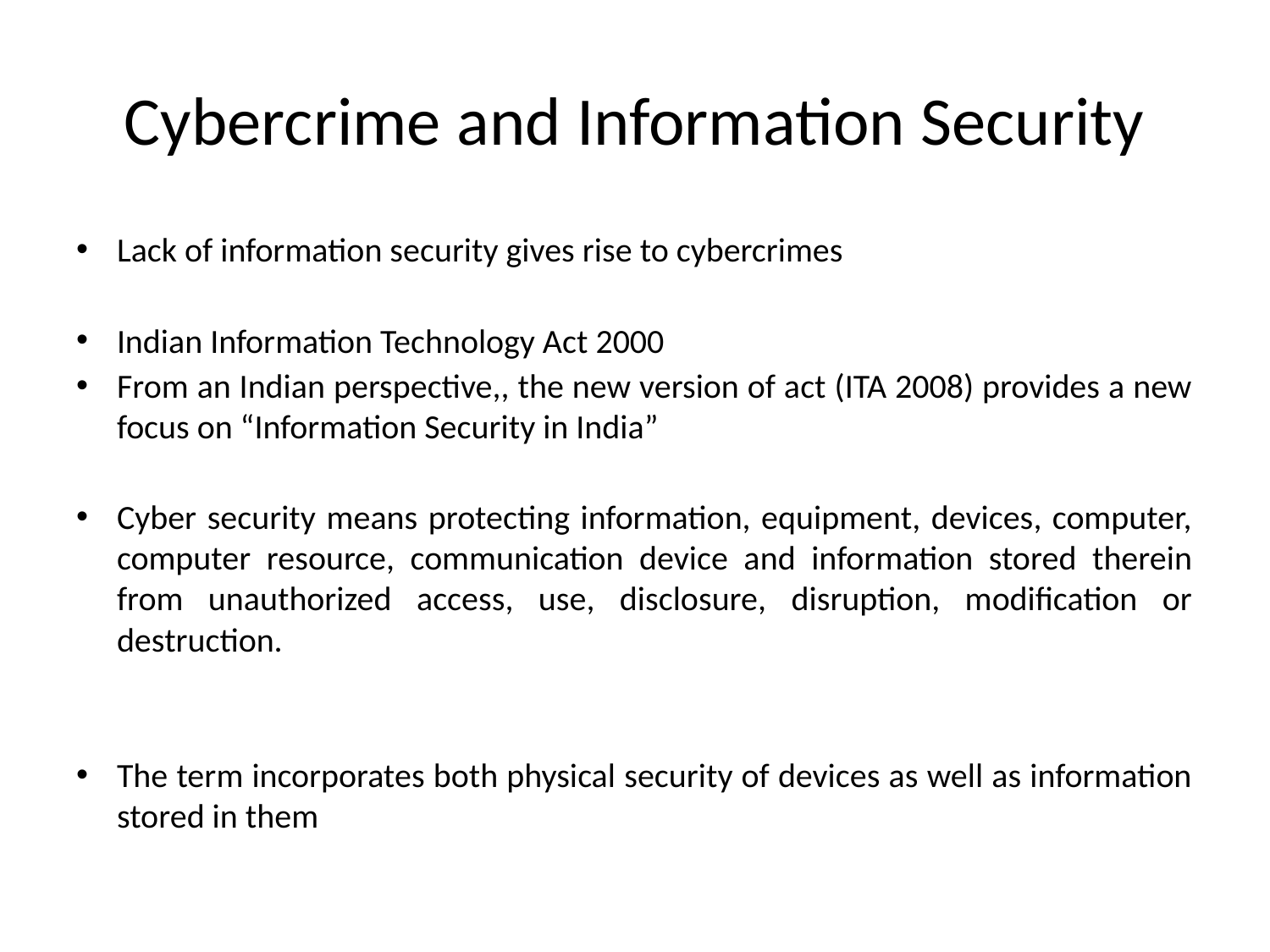

# Cybercrime and Information Security
Lack of information security gives rise to cybercrimes

Indian Information Technology Act 2000
From an Indian perspective,, the new version of act (ITA 2008) provides a new focus on “Information Security in India”

Cyber security means protecting information, equipment, devices, computer, computer resource, communication device and information stored therein from unauthorized access, use, disclosure, disruption, modification or destruction.

The term incorporates both physical security of devices as well as information stored in them